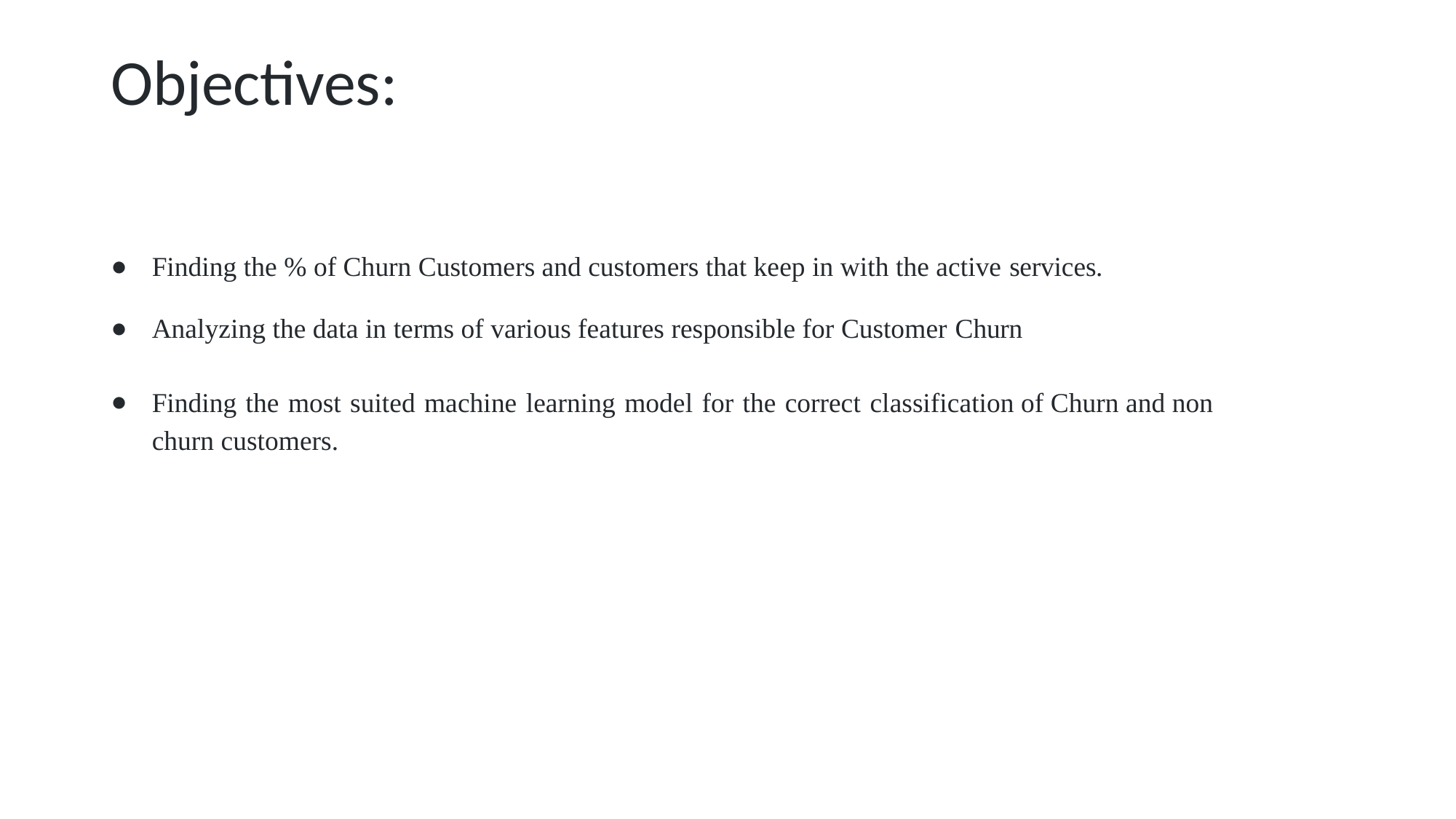

# Objectives:

Finding the % of Churn Customers and customers that keep in with the active services.

Analyzing the data in terms of various features responsible for Customer Churn

Finding the most suited machine learning model for the correct classification of Churn and non churn customers.